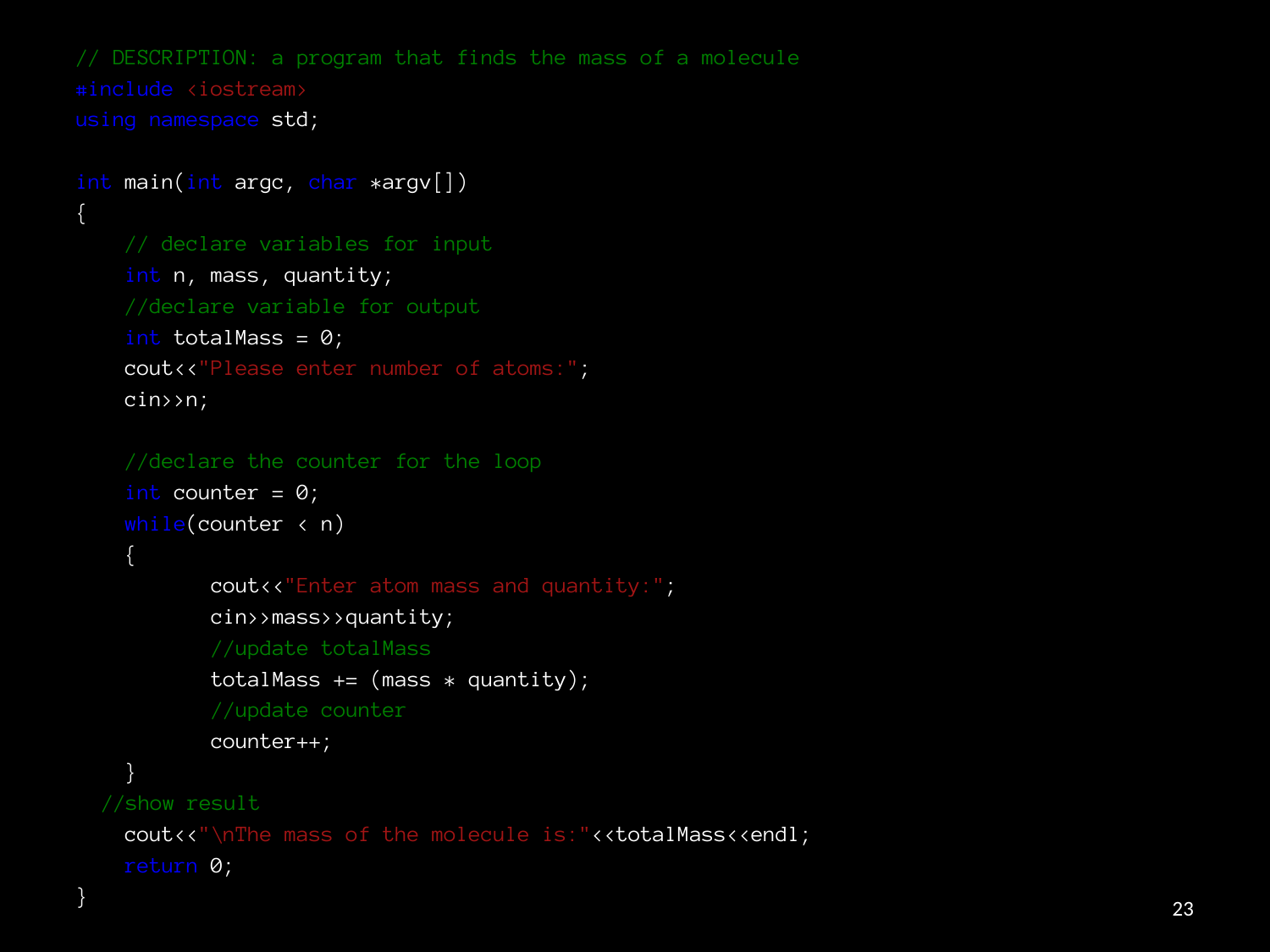

// DESCRIPTION: a program that finds the mass of a molecule
#include <iostream>
using namespace std;

int main(int argc, char *argv[])
{
    // declare variables for input
    int n, mass, quantity;
    //declare variable for output
    int totalMass = 0;
    cout<<"Please enter number of atoms:";
    cin>>n;

    //declare the counter for the loop
    int counter = 0;
    while(counter < n)
    {
           cout<<"Enter atom mass and quantity:";
           cin>>mass>>quantity;
           //update totalMass
           totalMass += (mass * quantity);
           //update counter
           counter++;
    }
	//show result
    cout<<"\nThe mass of the molecule is:"<<totalMass<<endl;
    return 0;
}

23